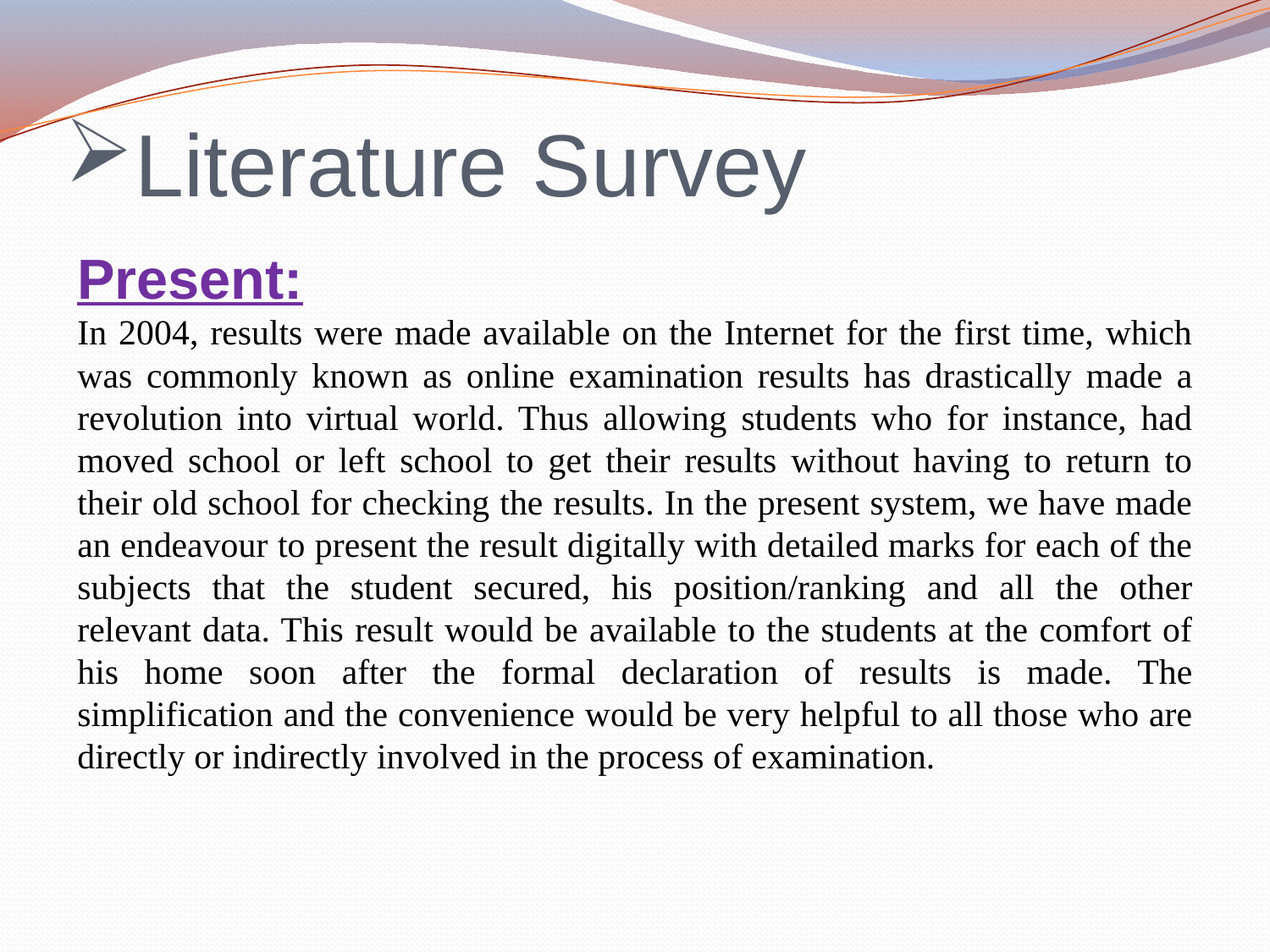

# Literature Survey
Present:
In 2004, results were made available on the Internet for the first time, which was commonly known as online examination results has drastically made a revolution into virtual world. Thus allowing students who for instance, had moved school or left school to get their results without having to return to their old school for checking the results. In the present system, we have made an endeavour to present the result digitally with detailed marks for each of the subjects that the student secured, his position/ranking and all the other relevant data. This result would be available to the students at the comfort of his home soon after the formal declaration of results is made. The simplification and the convenience would be very helpful to all those who are directly or indirectly involved in the process of examination.